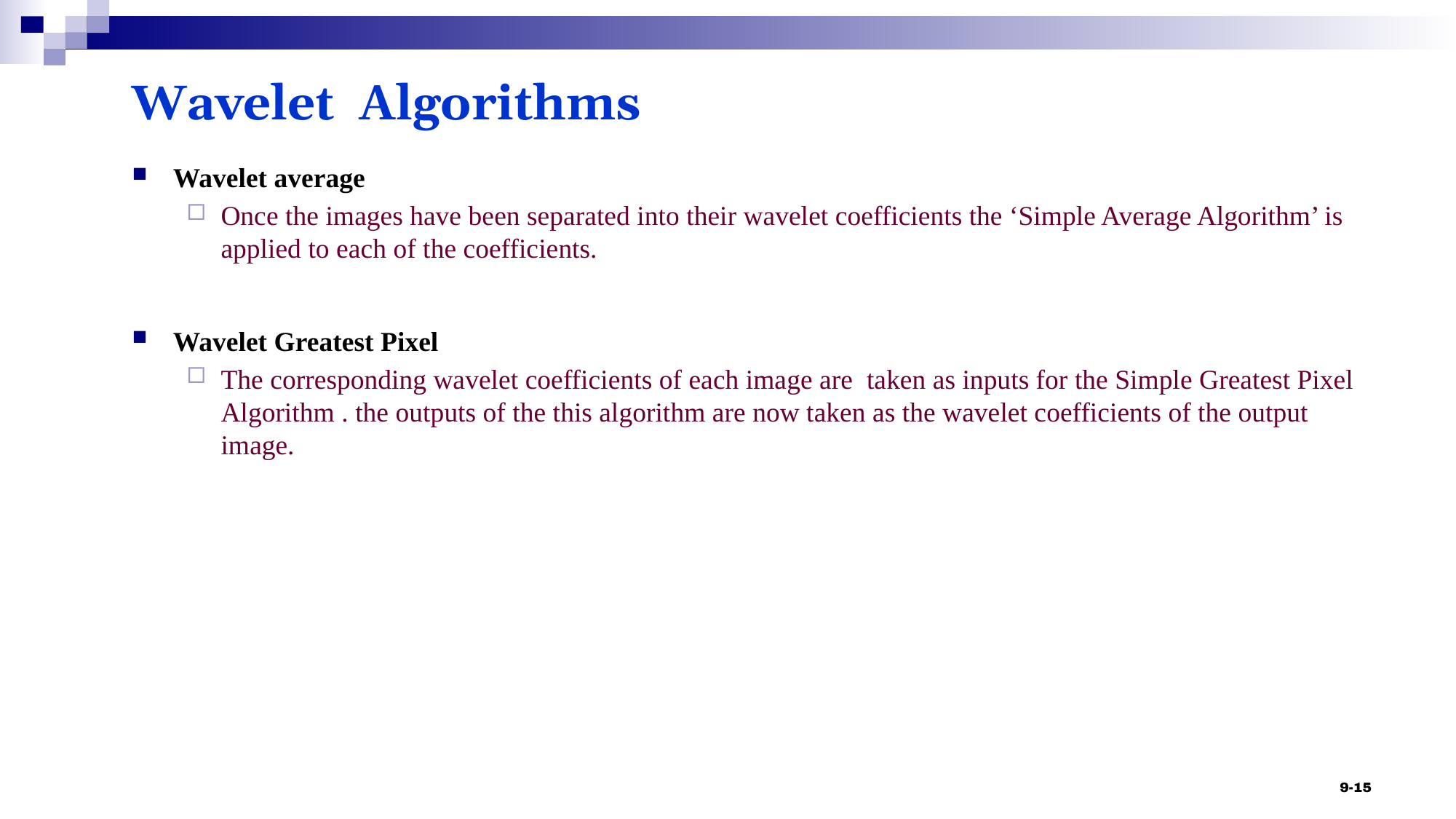

# Wavelet  Algorithms
Wavelet average
Once the images have been separated into their wavelet coefficients the ‘Simple Average Algorithm’ is applied to each of the coefficients.

Wavelet Greatest Pixel
The corresponding wavelet coefficients of each image are  taken as inputs for the Simple Greatest Pixel Algorithm . the outputs of the this algorithm are now taken as the wavelet coefficients of the output image.

9-15